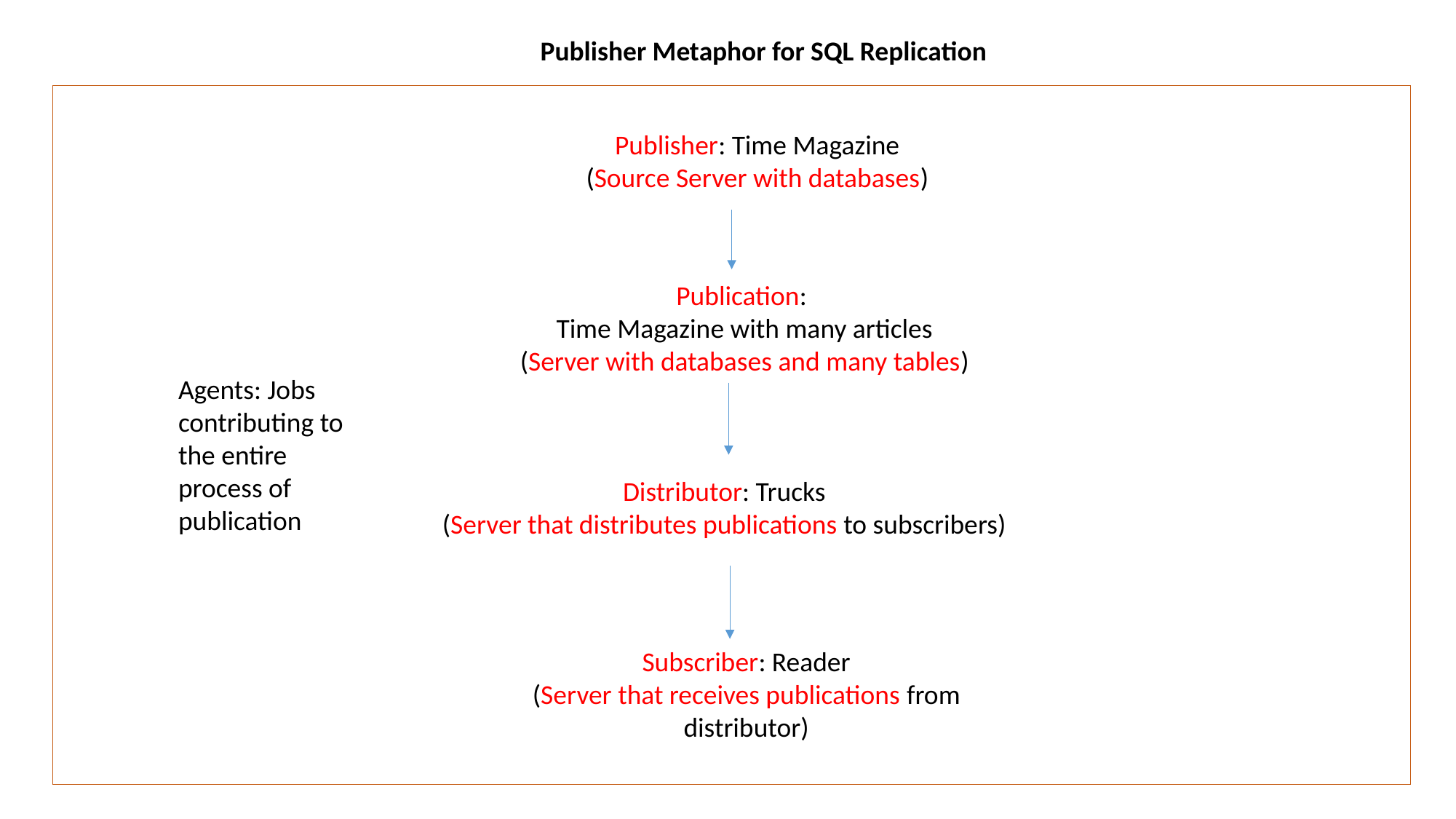

Publisher Metaphor for SQL Replication

Publisher: Time Magazine (Source Server with databases)
Publication:
Time Magazine with many articles
(Server with databases and many tables)
Agents: Jobs contributing to the entire process of publication
Distributor: Trucks
(Server that distributes publications to subscribers)
Subscriber: Reader
(Server that receives publications from distributor)